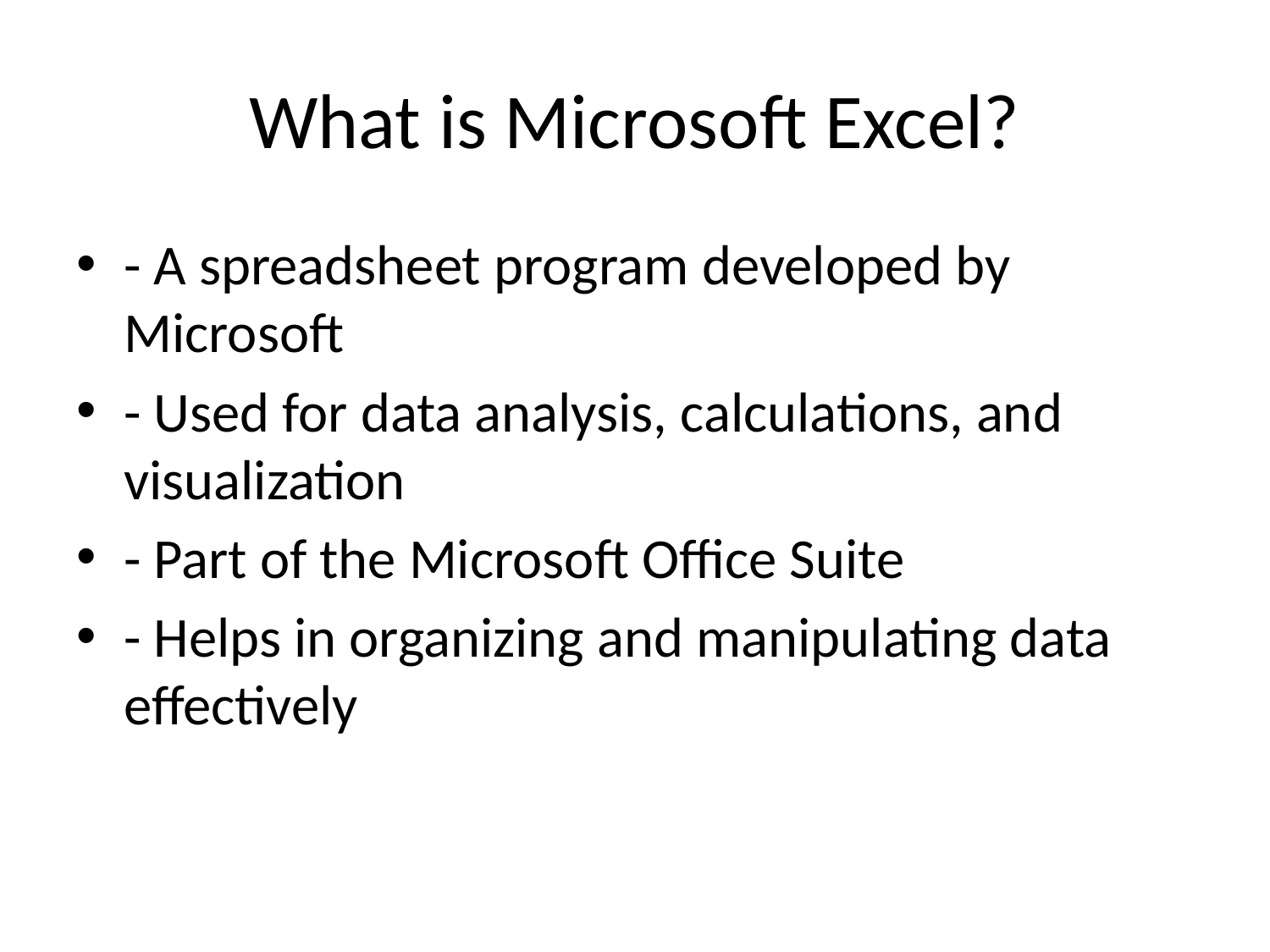

# What is Microsoft Excel?
- A spreadsheet program developed by Microsoft
- Used for data analysis, calculations, and visualization
- Part of the Microsoft Office Suite
- Helps in organizing and manipulating data effectively